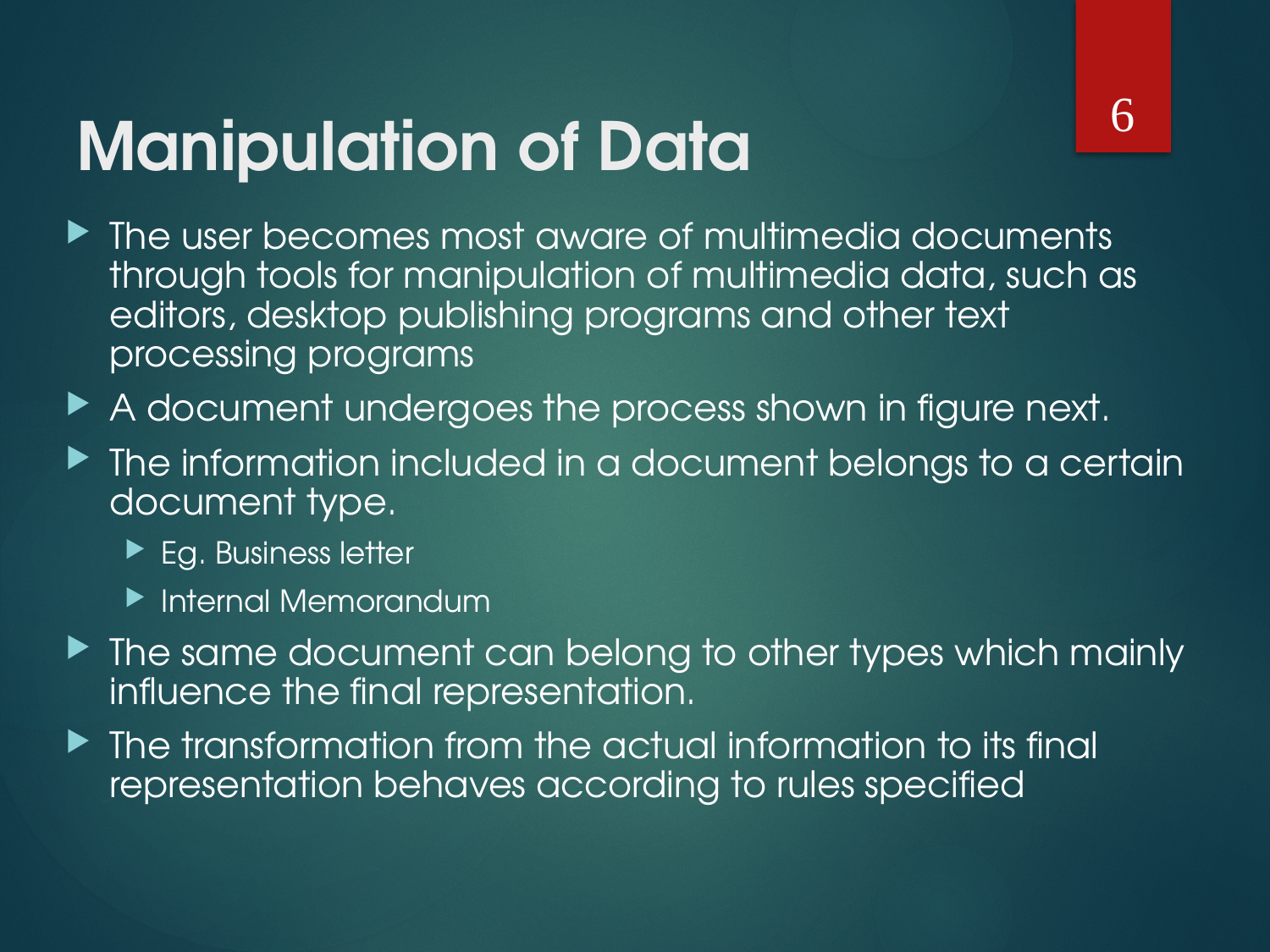

6
# Manipulation of Data
The user becomes most aware of multimedia documents through tools for manipulation of multimedia data, such as editors, desktop publishing programs and other text processing programs
A document undergoes the process shown in figure next.
The information included in a document belongs to a certain document type.
Eg. Business letter
Internal Memorandum
The same document can belong to other types which mainly influence the final representation.
The transformation from the actual information to its final representation behaves according to rules specified